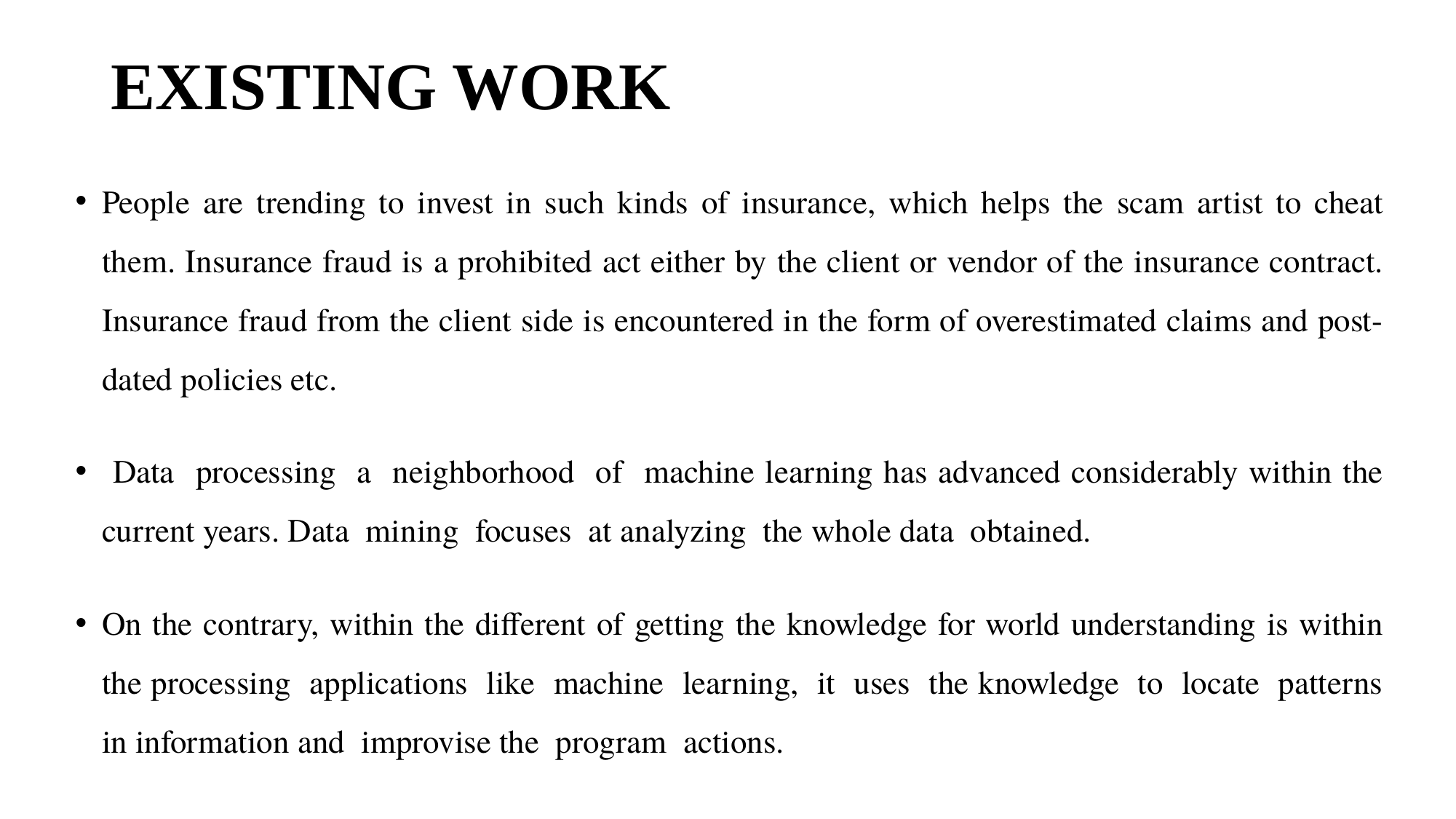

# EXISTING WORK
People are trending to invest in such kinds of insurance, which helps the scam artist to cheat them. Insurance fraud is a prohibited act either by the client or vendor of the insurance contract. Insurance fraud from the client side is encountered in the form of overestimated claims and post-dated policies etc.
 Data  processing  a  neighborhood  of  machine learning has advanced considerably within the current years. Data  mining  focuses  at analyzing  the whole data  obtained.
On the contrary, within the different of getting the knowledge for world understanding is within the processing  applications  like  machine  learning,  it  uses  the knowledge  to  locate  patterns in information and  improvise the  program  actions.